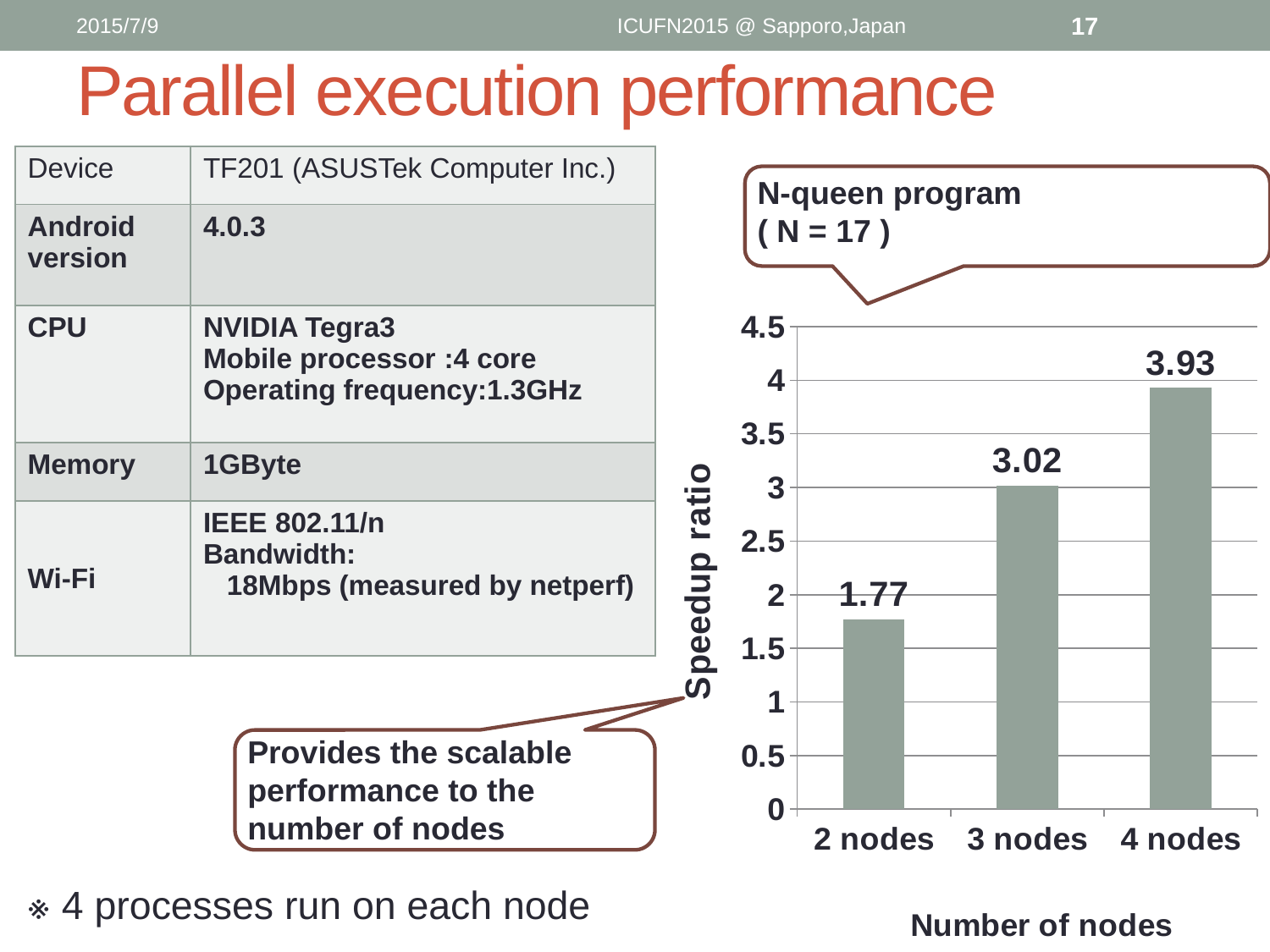

2015/7/9
ICUFN2015 @ Sapporo,Japan
17
# Parallel execution performance
| Device | TF201 (ASUSTek Computer Inc.) |
| --- | --- |
| Android version | 4.0.3 |
| CPU | NVIDIA Tegra3 Mobile processor :4 core Operating frequency:1.3GHz |
| Memory | 1GByte |
| Wi-Fi | IEEE 802.11/n Bandwidth: 18Mbps (measured by netperf) |

N-queen program
( N = 17 )

### Chart

| Category |  |
|---|---|
| 2 nodes | 1.77 |
| 3 nodes | 3.02 |
| 4 nodes | 3.93 |
Provides the scalable performance to the number of nodes

※ 4 processes run on each node